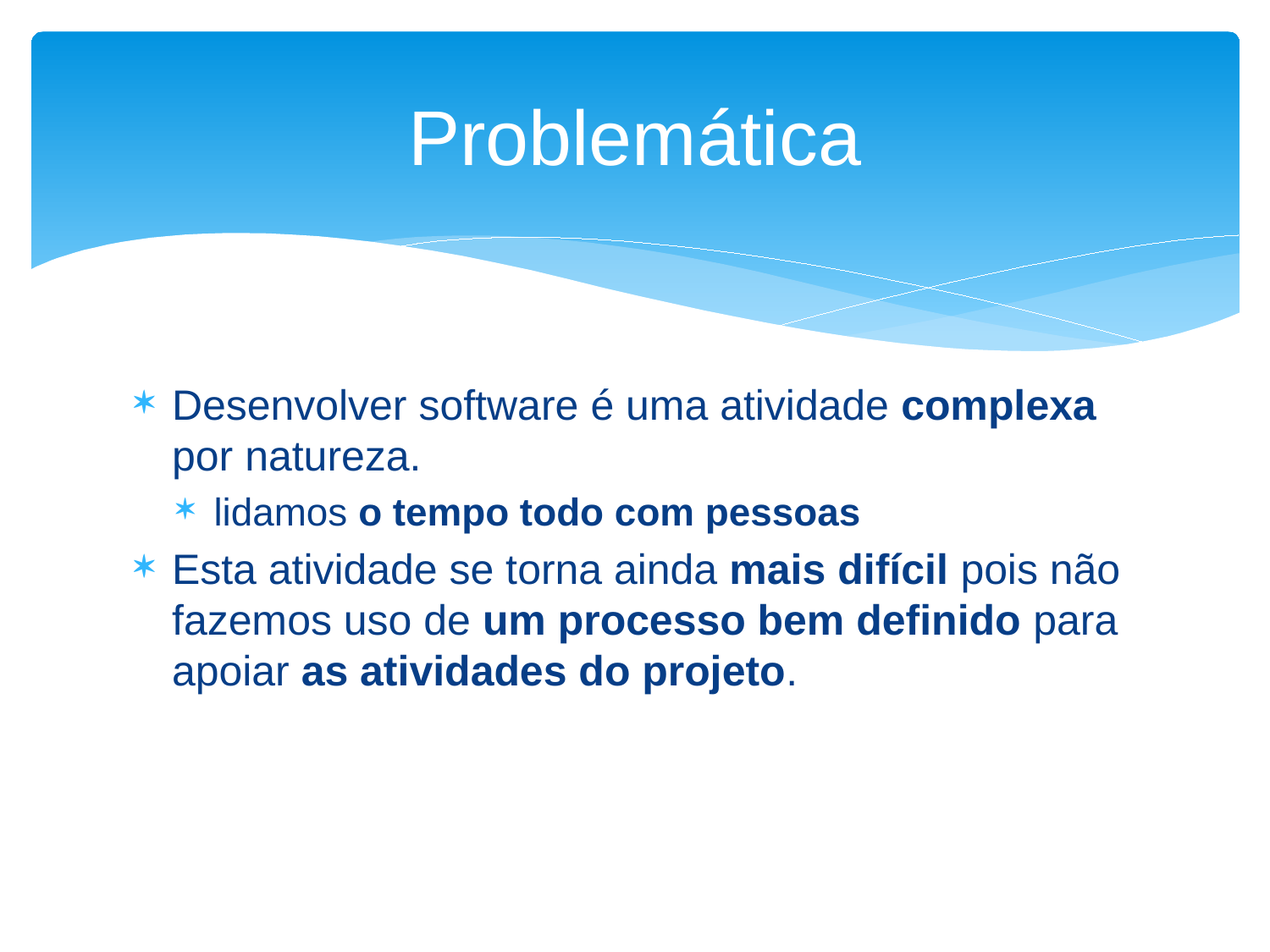

# Problemática
Desenvolver software é uma atividade complexa por natureza.
lidamos o tempo todo com pessoas
Esta atividade se torna ainda mais difícil pois não fazemos uso de um processo bem definido para apoiar as atividades do projeto.